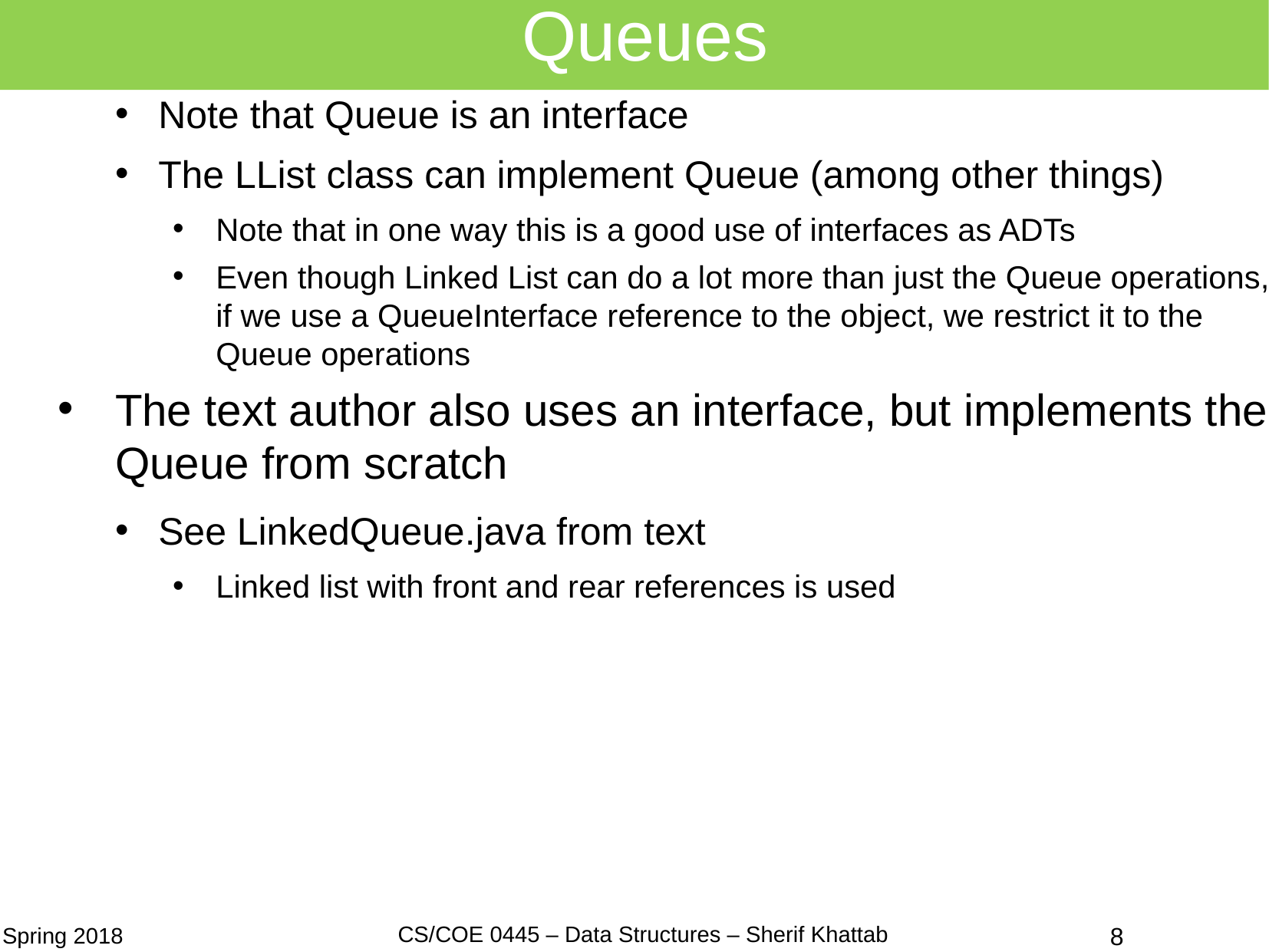

# Queues
Note that Queue is an interface
The LList class can implement Queue (among other things)
Note that in one way this is a good use of interfaces as ADTs
Even though Linked List can do a lot more than just the Queue operations, if we use a QueueInterface reference to the object, we restrict it to the Queue operations
The text author also uses an interface, but implements the Queue from scratch
See LinkedQueue.java from text
Linked list with front and rear references is used
8
CS/COE 0445 – Data Structures – Sherif Khattab
Spring 2018